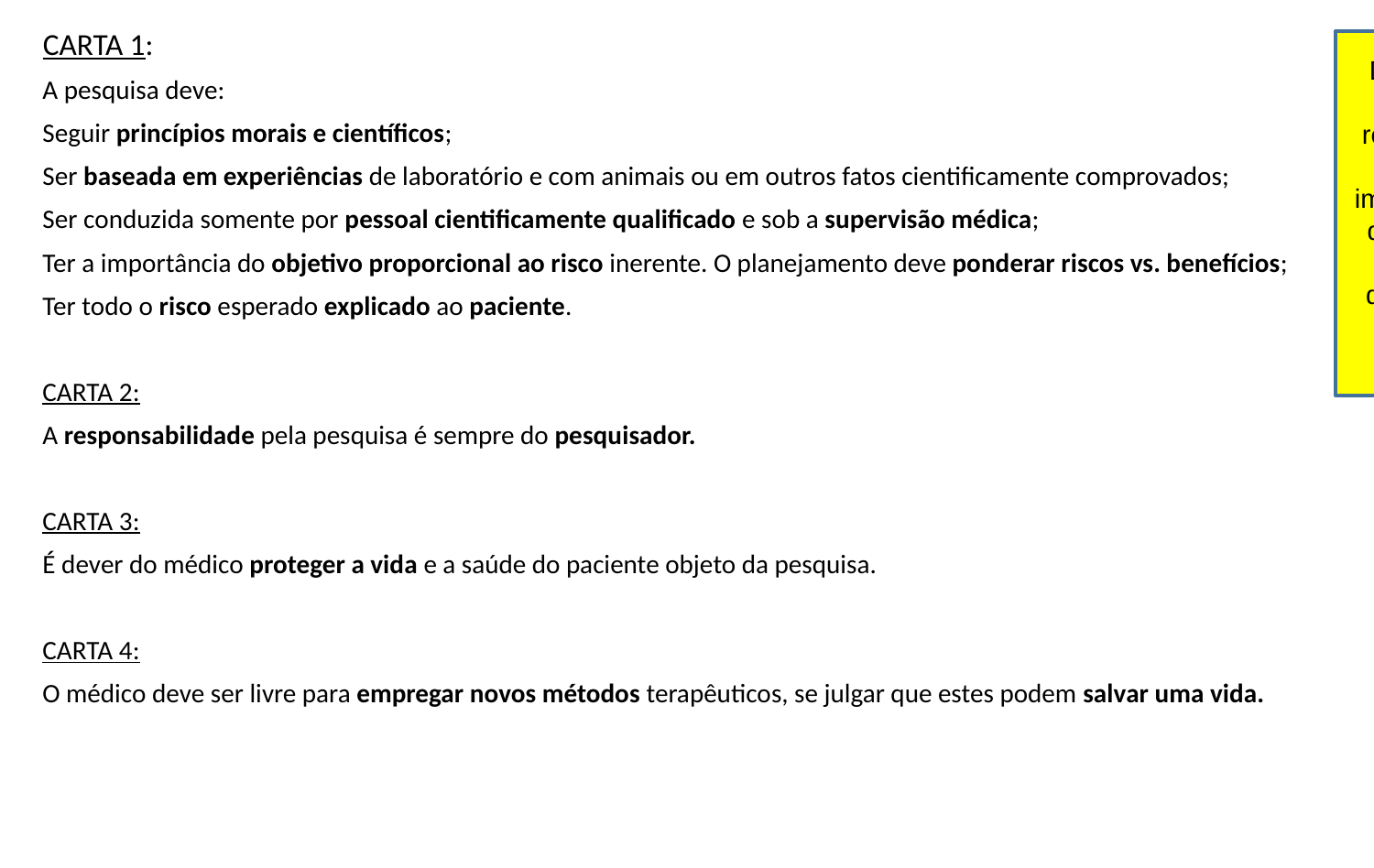

# CARTA 1:
DG esses conteúdos devem estar relacionados aos links correspondentes na imagem do envelope, e devem aparecer num formato de carta ou documento saindo de dentro do envelope.

A pesquisa deve:
Seguir princípios morais e científicos;
Ser baseada em experiências de laboratório e com animais ou em outros fatos cientificamente comprovados;
Ser conduzida somente por pessoal cientificamente qualificado e sob a supervisão médica;
Ter a importância do objetivo proporcional ao risco inerente. O planejamento deve ponderar riscos vs. benefícios;
Ter todo o risco esperado explicado ao paciente.

CARTA 2:
A responsabilidade pela pesquisa é sempre do pesquisador.

CARTA 3:
É dever do médico proteger a vida e a saúde do paciente objeto da pesquisa.

CARTA 4:
O médico deve ser livre para empregar novos métodos terapêuticos, se julgar que estes podem salvar uma vida.